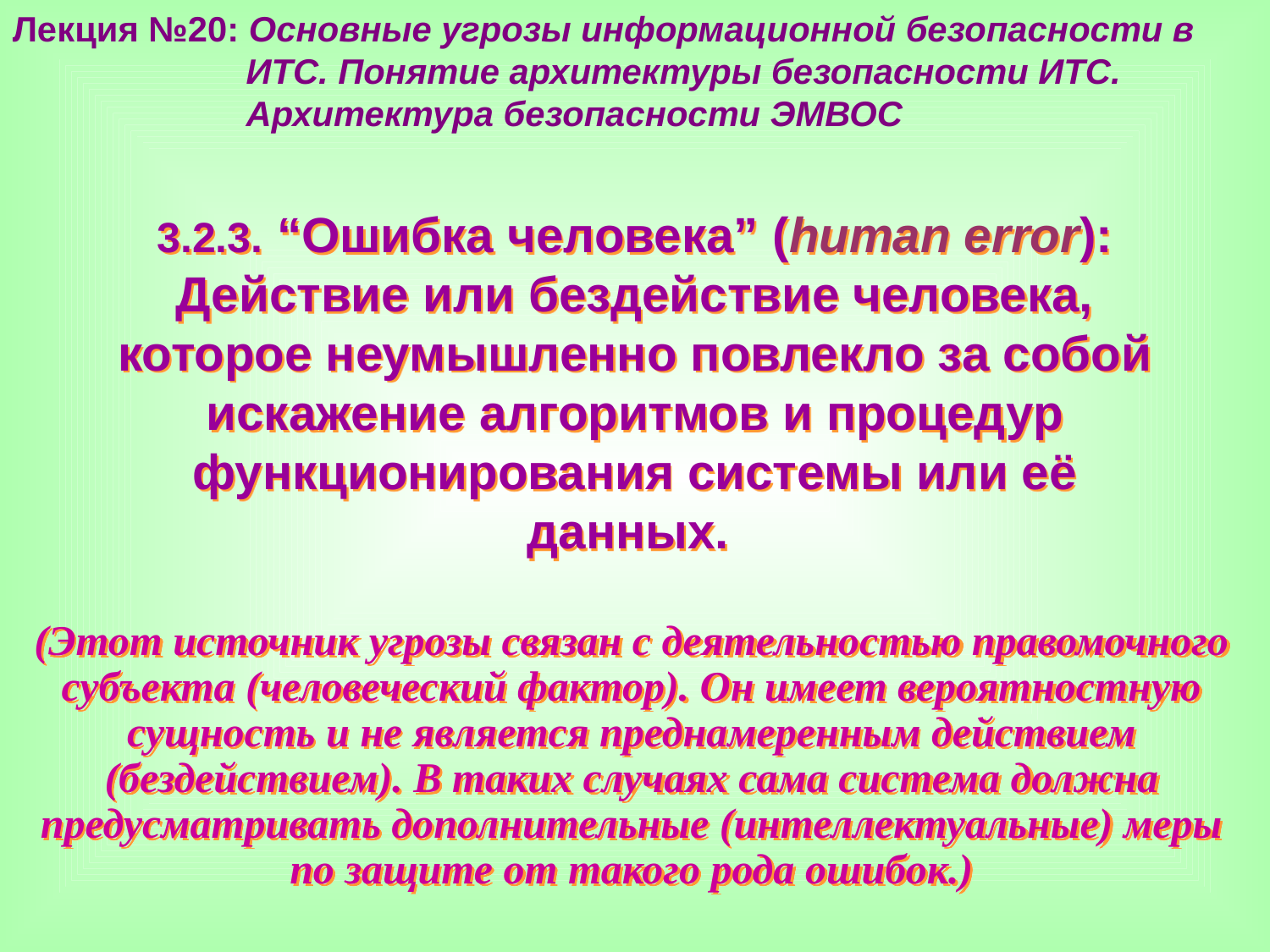

Лекция №20: Основные угрозы информационной безопасности в
                        ИТС. Понятие архитектуры безопасности ИТС.
                        Архитектура безопасности ЭМВОС
3.2.3. “Ошибка человека” (human error): Действие или бездействие человека, которое неумышленно повлекло за собой
искажение алгоритмов и процедур
функционирования системы или её
данных.
(Этот источник угрозы связан с деятельностью правомочного субъекта (человеческий фактор). Он имеет вероятностную сущность и не является преднамеренным действием (бездействием). В таких случаях сама система должна предусматривать дополнительные (интеллектуальные) меры по защите от такого рода ошибок.)